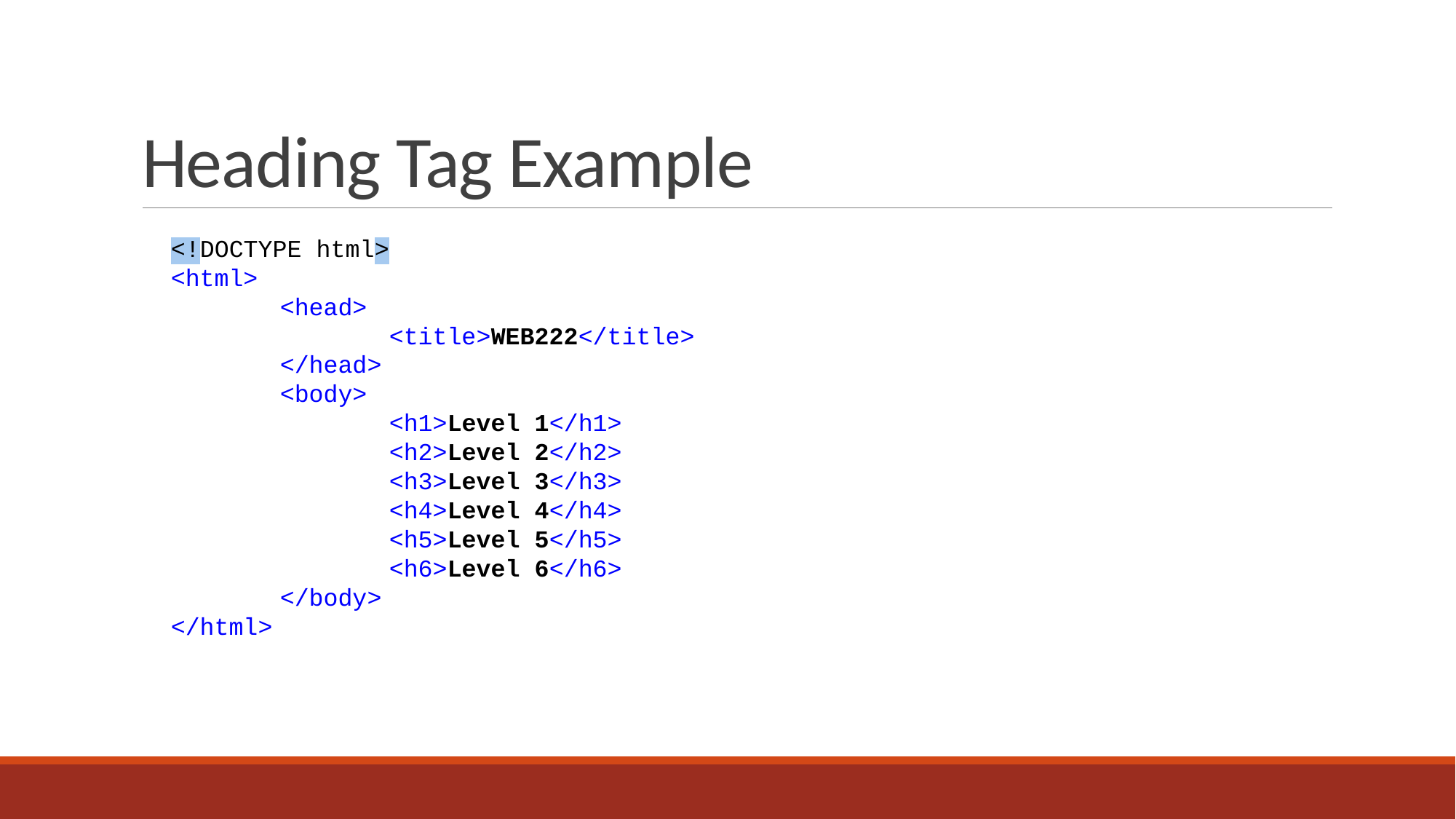

# Heading Tag Example
<!DOCTYPE html>
<html>
	<head>
		<title>WEB222</title>
	</head>
	<body>
		<h1>Level 1</h1>
		<h2>Level 2</h2>
		<h3>Level 3</h3>
		<h4>Level 4</h4>
		<h5>Level 5</h5>
		<h6>Level 6</h6>
	</body>
</html>